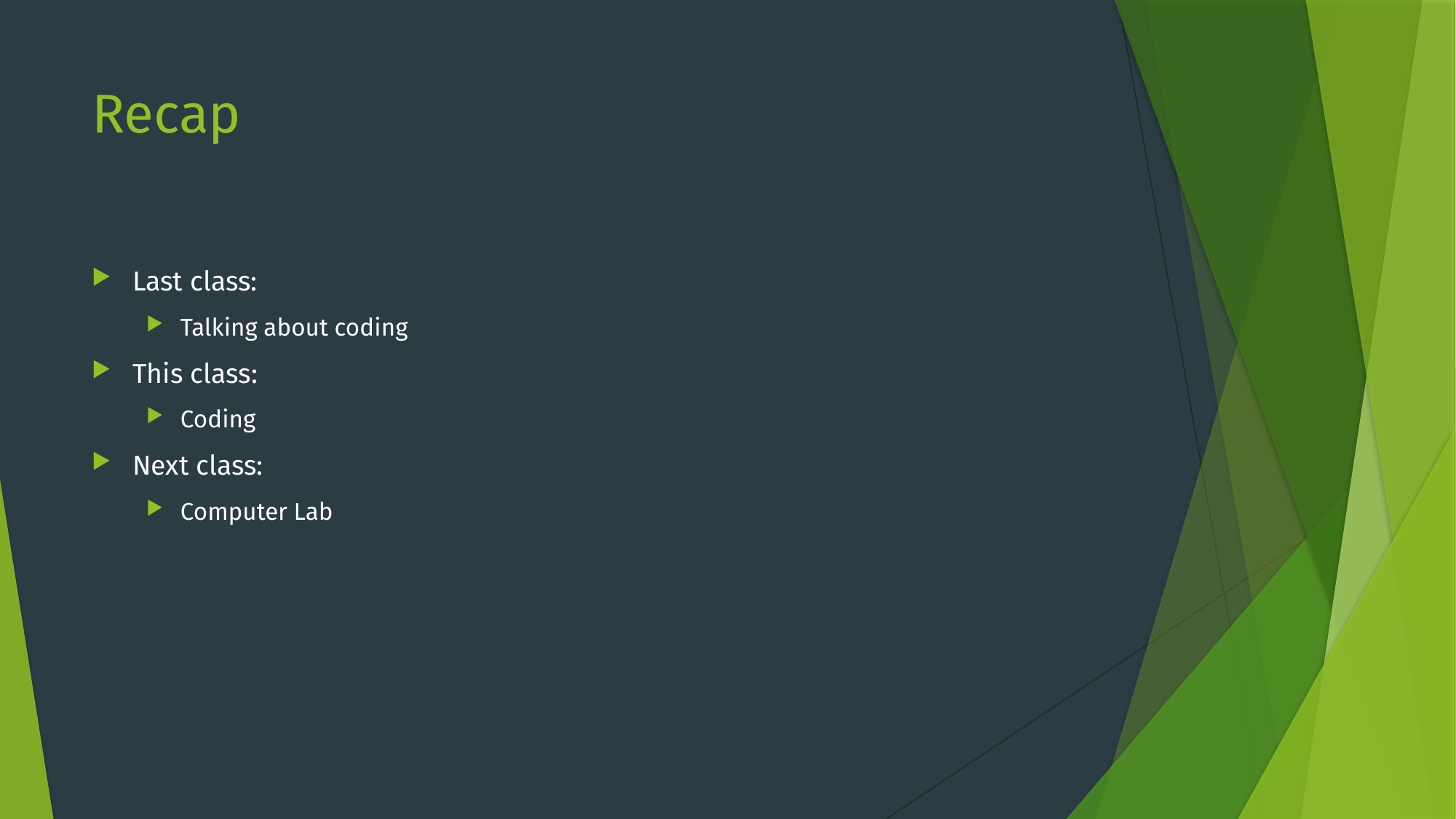

# Recap
Last class:
Talking about coding
This class:
Coding
Next class:
Computer Lab